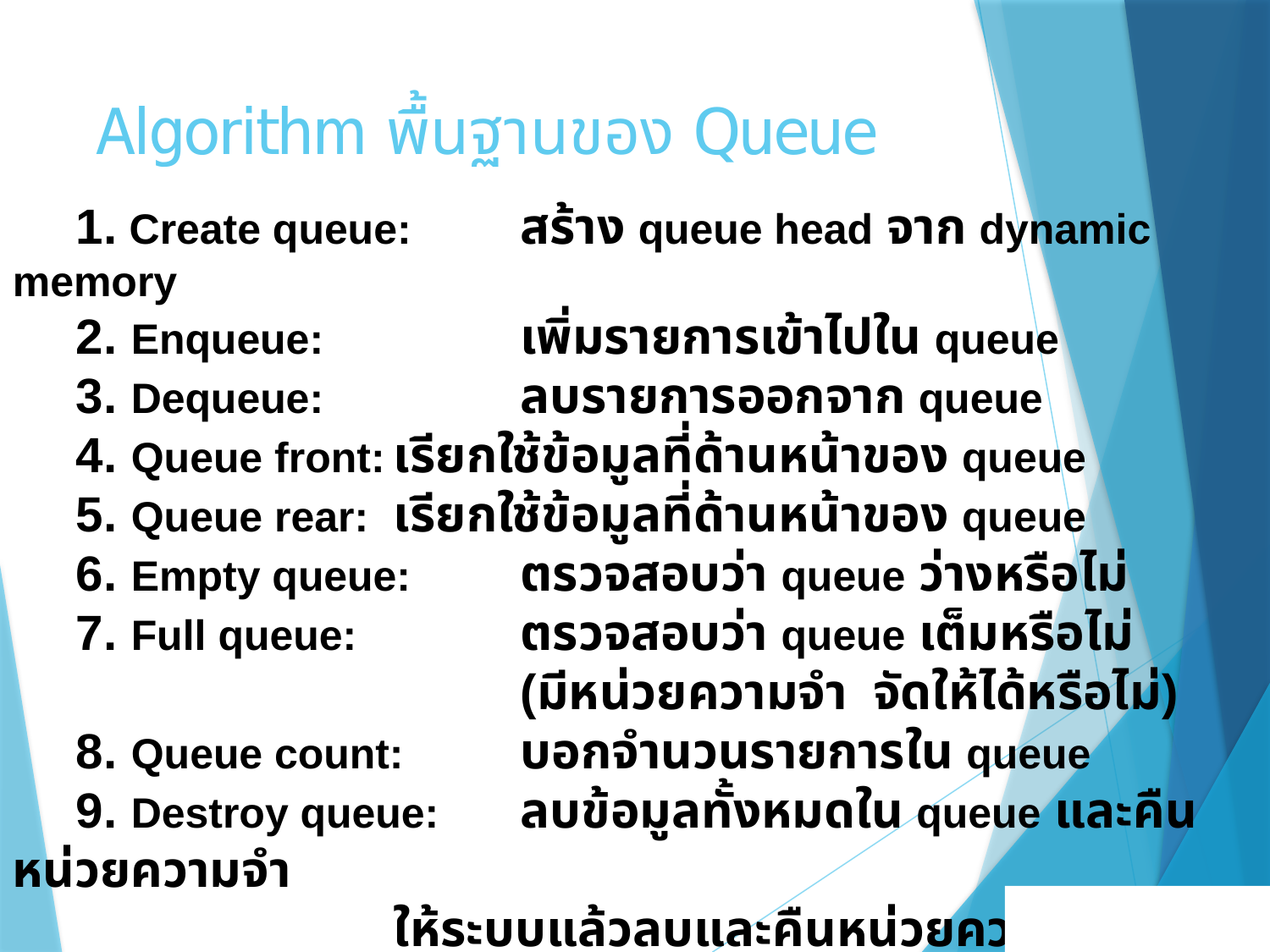

# Algorithm พื้นฐานของ Queue
1.   Create queue:	สร้าง queue head จาก dynamic memory
2. Enqueue:		เพิ่มรายการเข้าไปใน queue
3. Dequeue:		ลบรายการออกจาก queue
4. Queue front:	เรียกใช้ข้อมูลที่ด้านหน้าของ queue
5. Queue rear:	เรียกใช้ข้อมูลที่ด้านหน้าของ queue
6. Empty queue:	ตรวจสอบว่า queue ว่างหรือไม่
7. Full queue:		ตรวจสอบว่า queue เต็มหรือไม่
                        	(มีหน่วยความจำ  จัดให้ได้หรือไม่)
8. Queue count:     	บอกจำนวนรายการใน queue
9. Destroy queue:   	ลบข้อมูลทั้งหมดใน queue และคืนหน่วยความจำ
                        	ให้ระบบแล้วลบและคืนหน่วยความจำของ head node